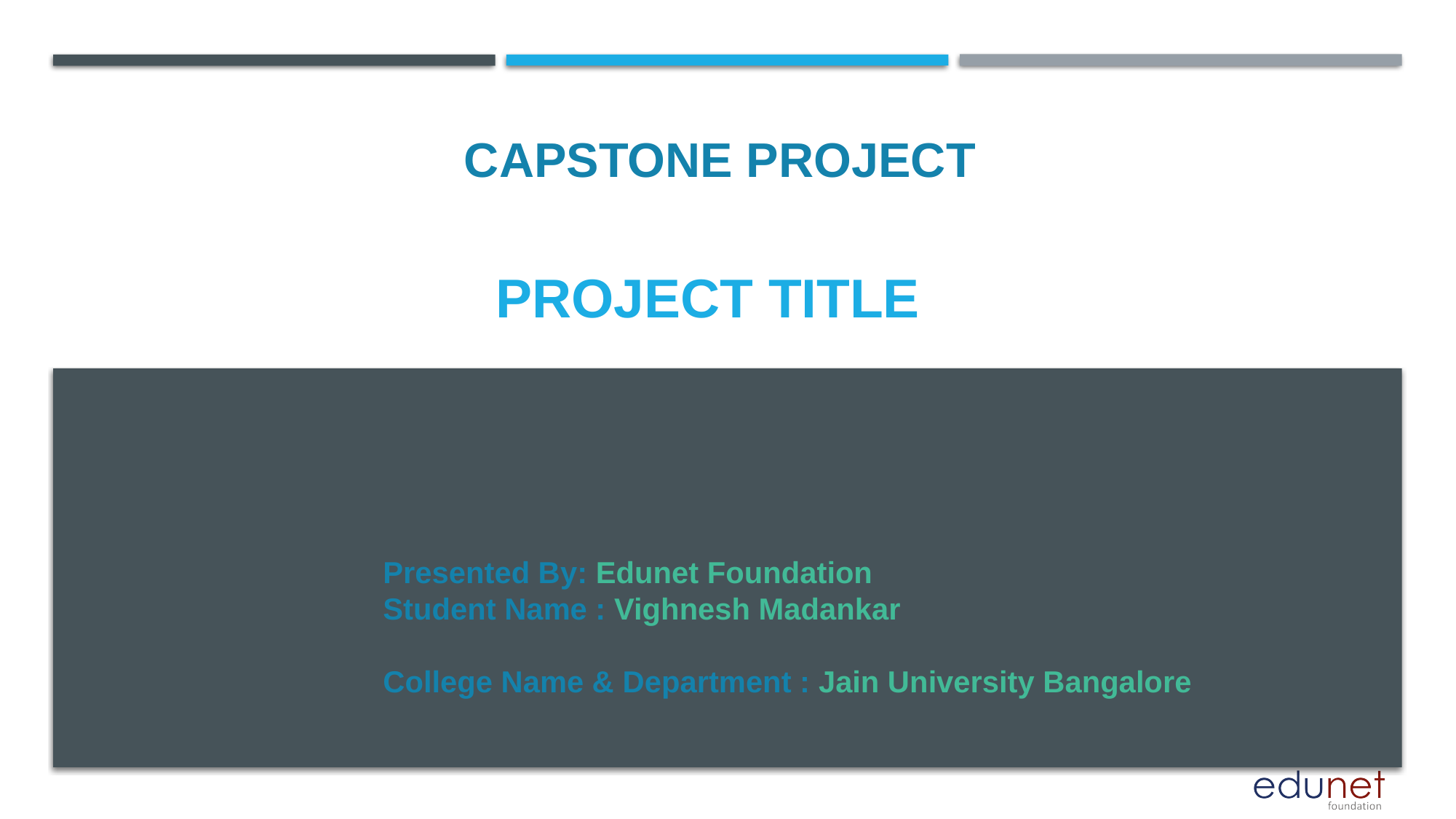

CAPSTONE PROJECT
# PROJECT TITLE
Presented By: Edunet Foundation
Student Name : Vighnesh Madankar

College Name & Department : Jain University Bangalore